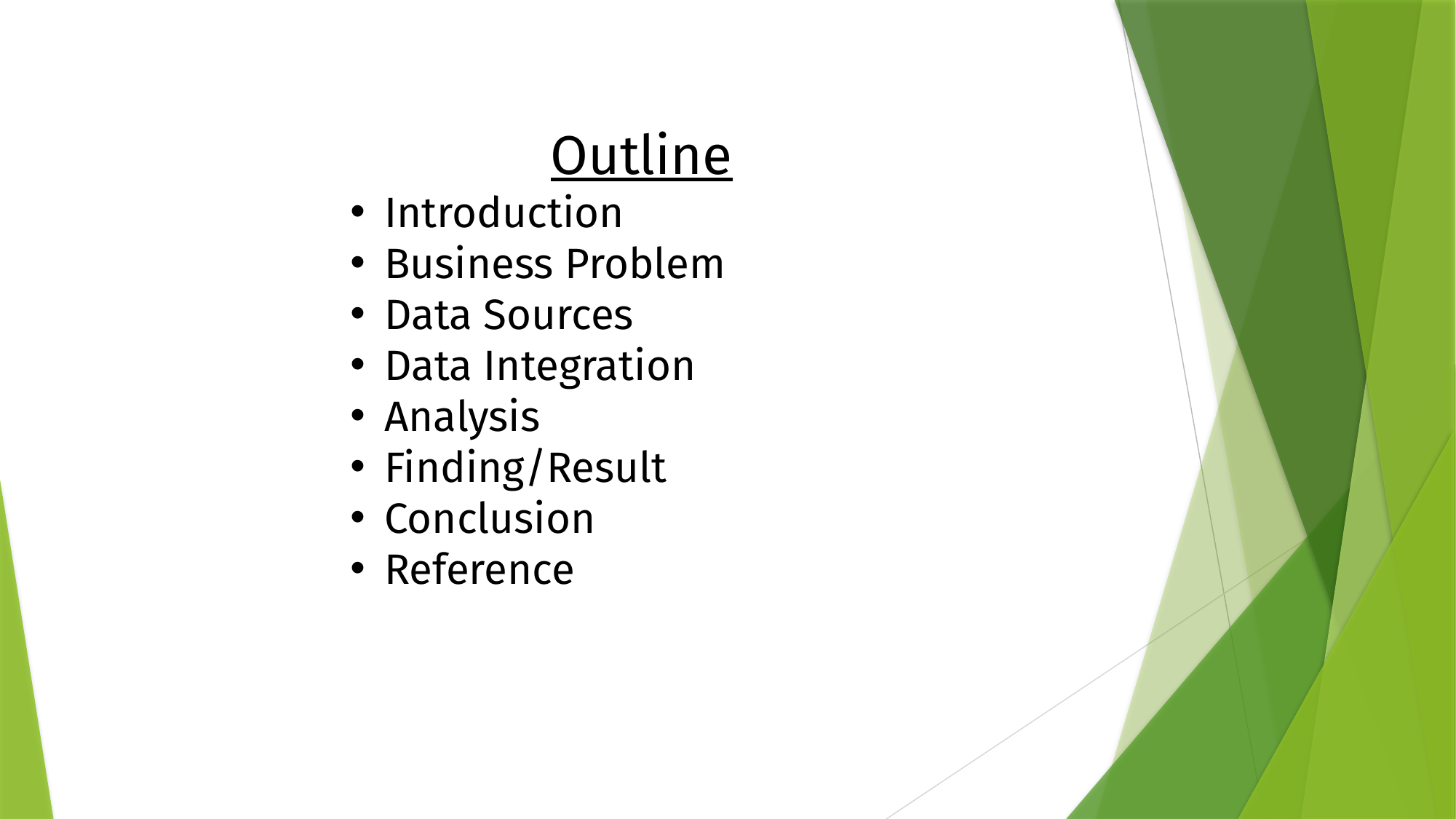

Outline
Introduction
Business Problem
Data Sources
Data Integration
Analysis
Finding/Result
Conclusion
Reference